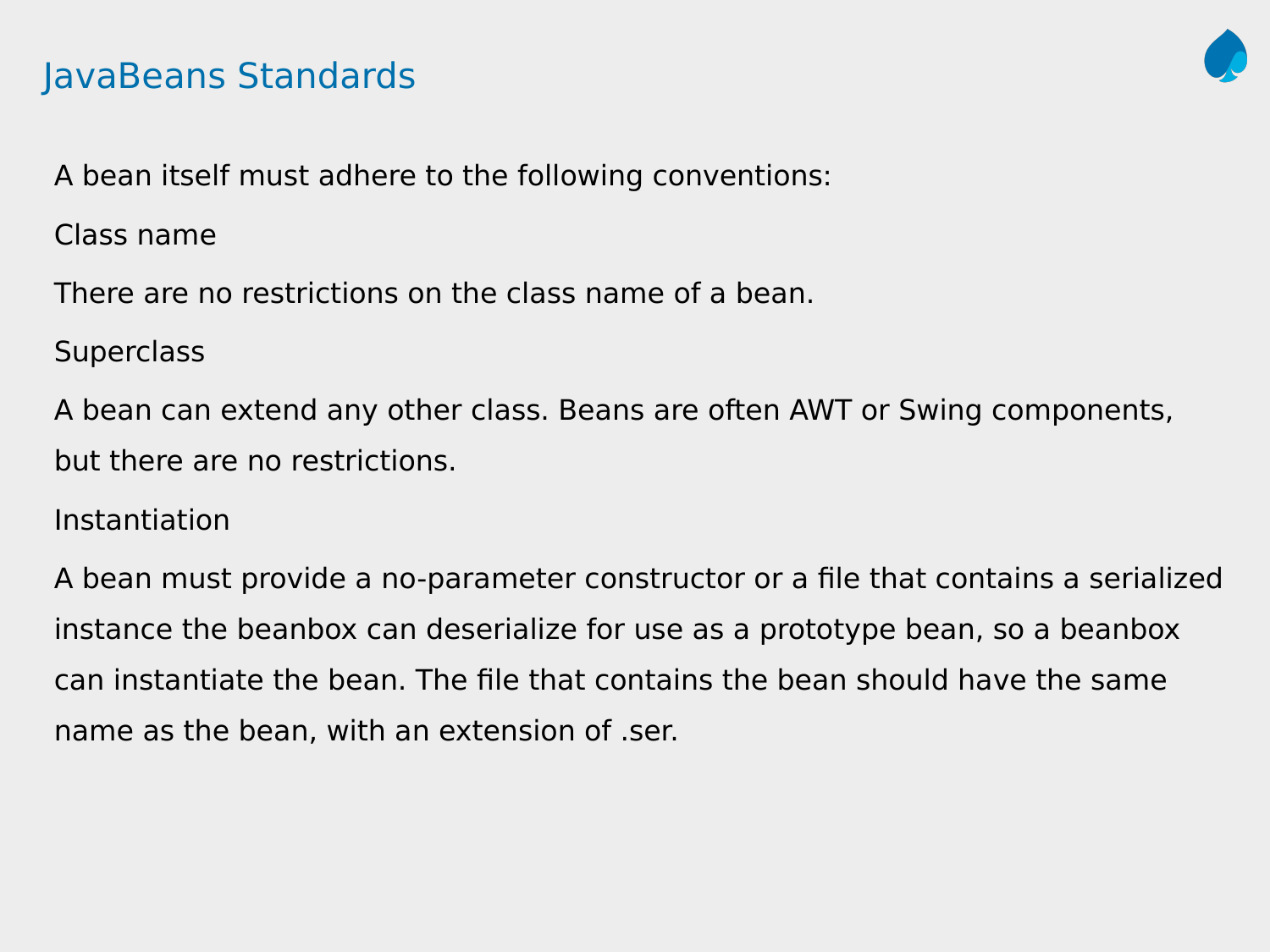

# JavaBeans Standards
A bean itself must adhere to the following conventions:
Class name
There are no restrictions on the class name of a bean.
Superclass
A bean can extend any other class. Beans are often AWT or Swing components, but there are no restrictions.
Instantiation
A bean must provide a no-parameter constructor or a file that contains a serialized instance the beanbox can deserialize for use as a prototype bean, so a beanbox can instantiate the bean. The file that contains the bean should have the same name as the bean, with an extension of .ser.